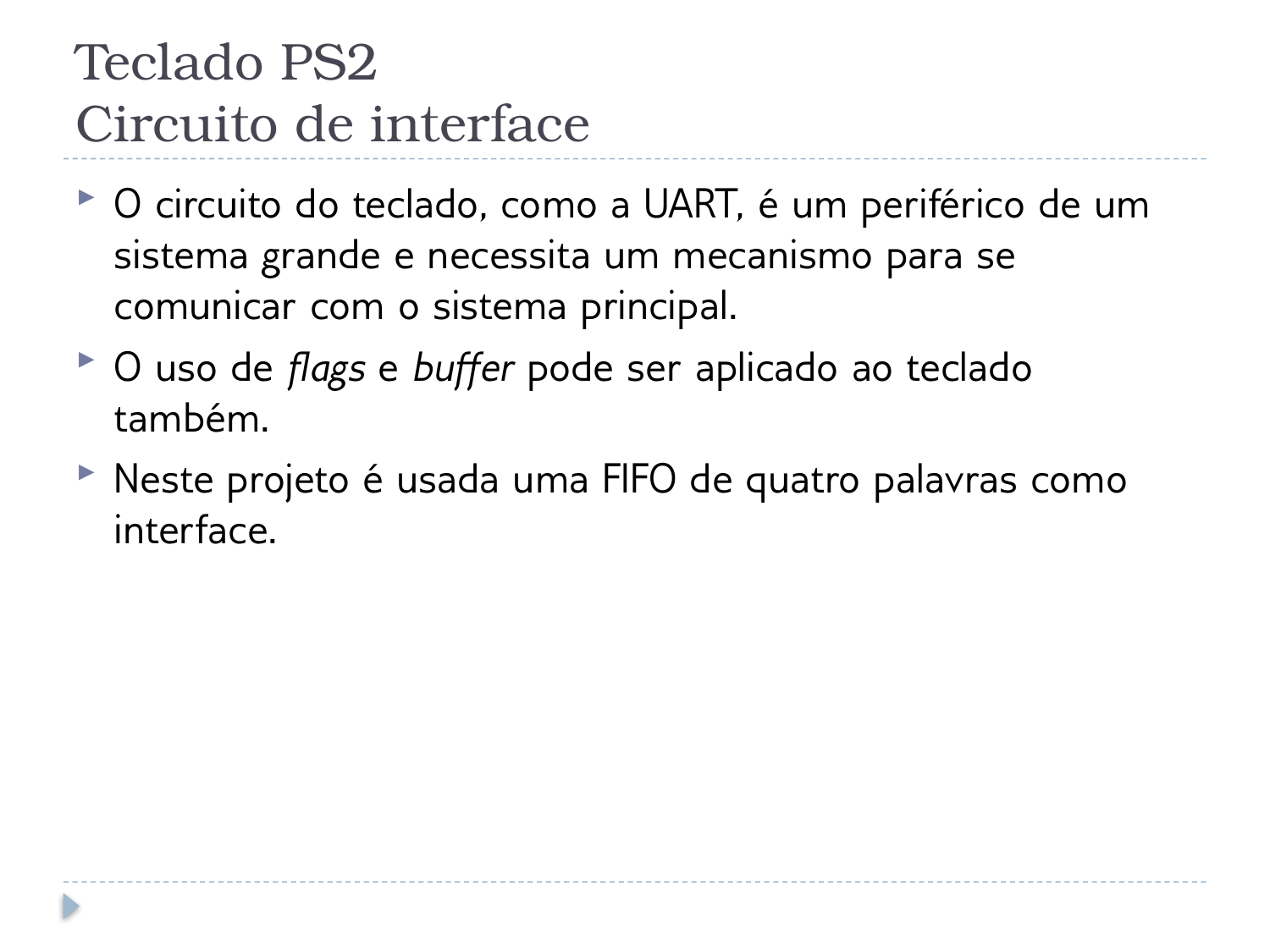

# Teclado PS2 Circuito de interface
O circuito do teclado, como a UART, é um periférico de um sistema grande e necessita um mecanismo para se comunicar com o sistema principal.
O uso de flags e buffer pode ser aplicado ao teclado também.
Neste projeto é usada uma FIFO de quatro palavras como interface.